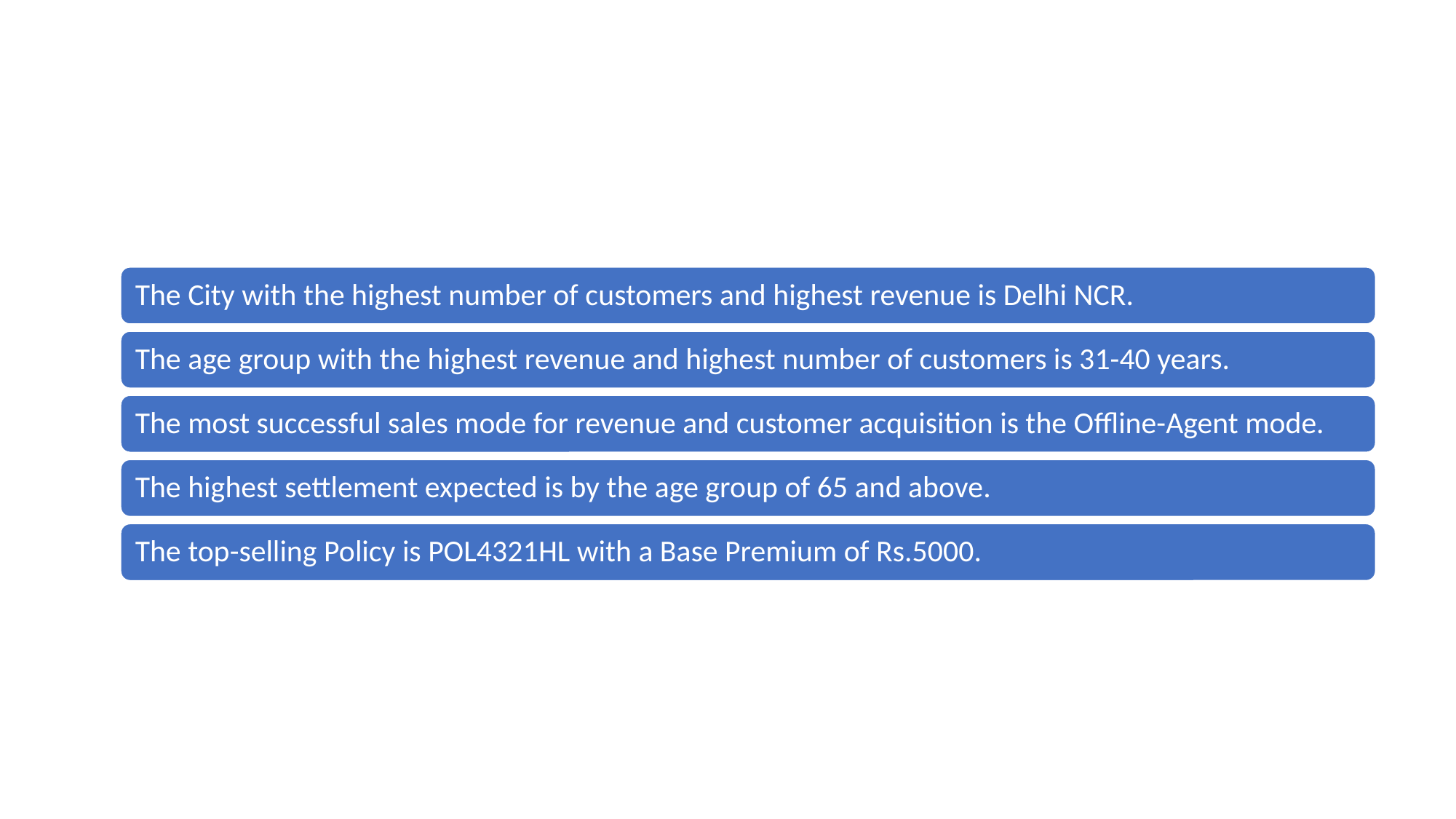

The City with the highest number of customers and highest revenue is Delhi NCR.
The age group with the highest revenue and highest number of customers is 31-40 years.
The most successful sales mode for revenue and customer acquisition is the Offline-Agent mode.
The highest settlement expected is by the age group of 65 and above.
The top-selling Policy is POL4321HL with a Base Premium of Rs.5000.